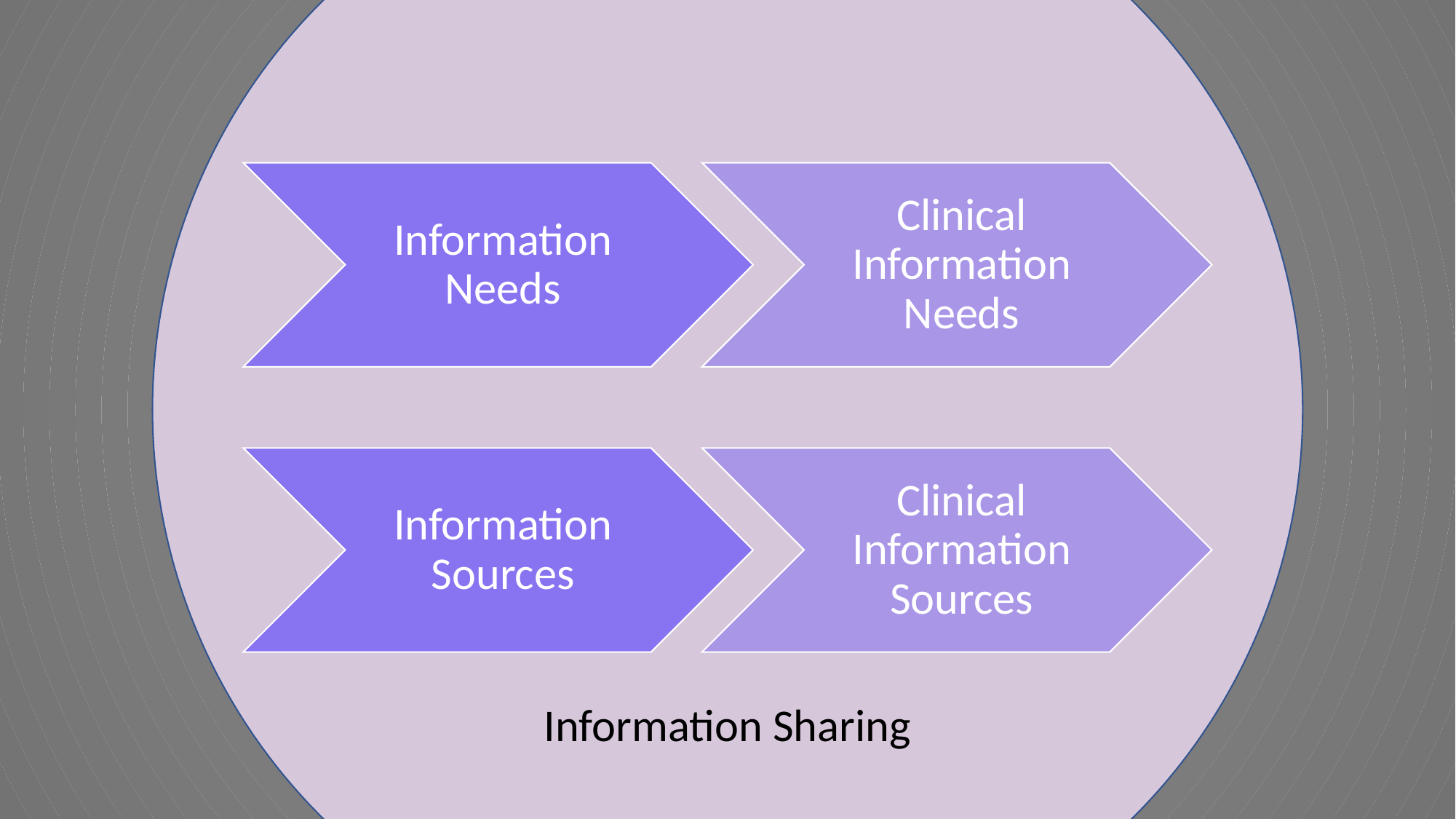

Information Needs
Clinical Information Needs
Information Sources
Clinical Information Sources
Information Sharing